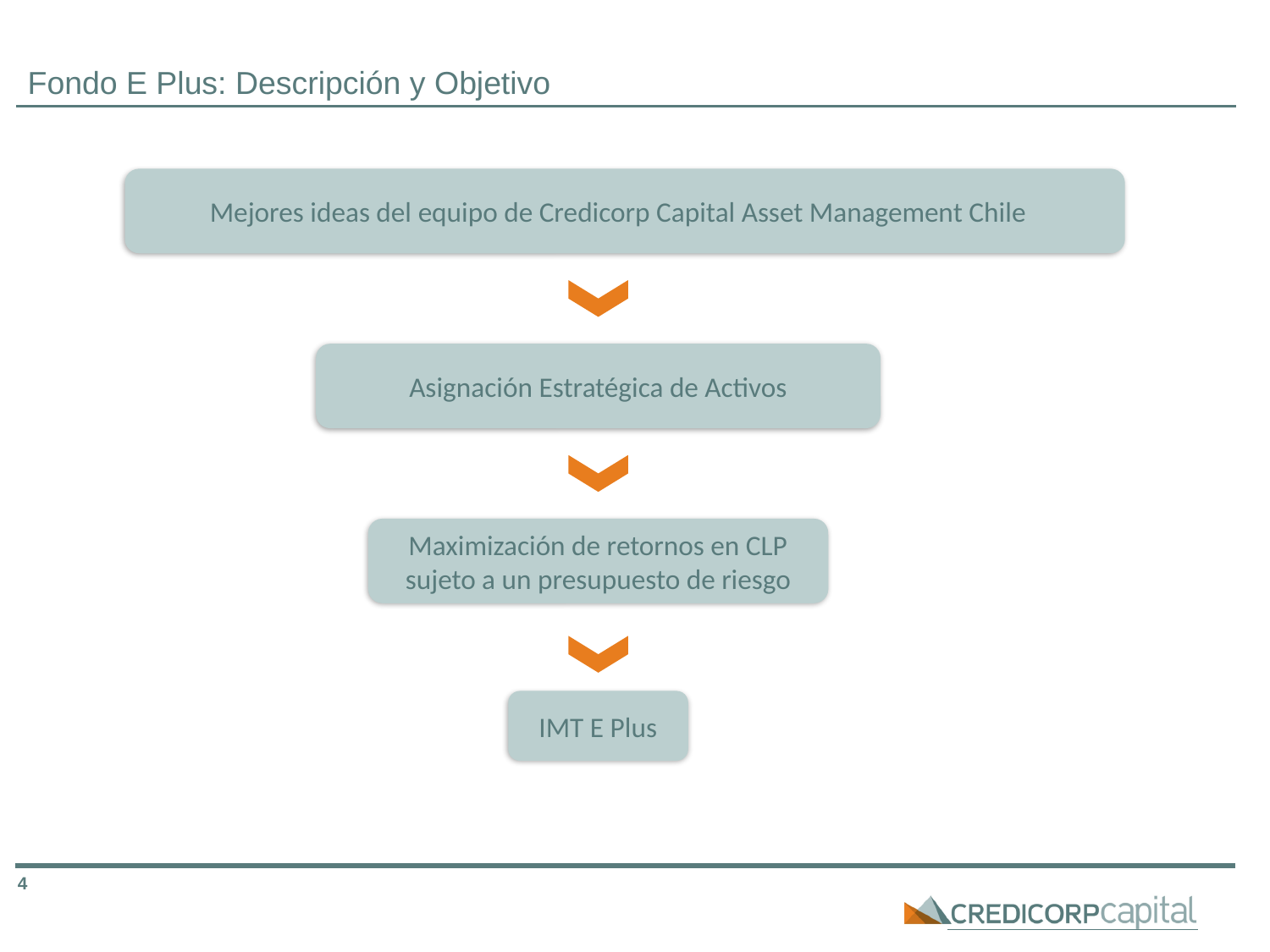

# Fondo E Plus: Descripción y Objetivo
Mejores ideas del equipo de Credicorp Capital Asset Management Chile

Asignación Estratégica de Activos

Maximización de retornos en CLP sujeto a un presupuesto de riesgo

IMT E Plus
4